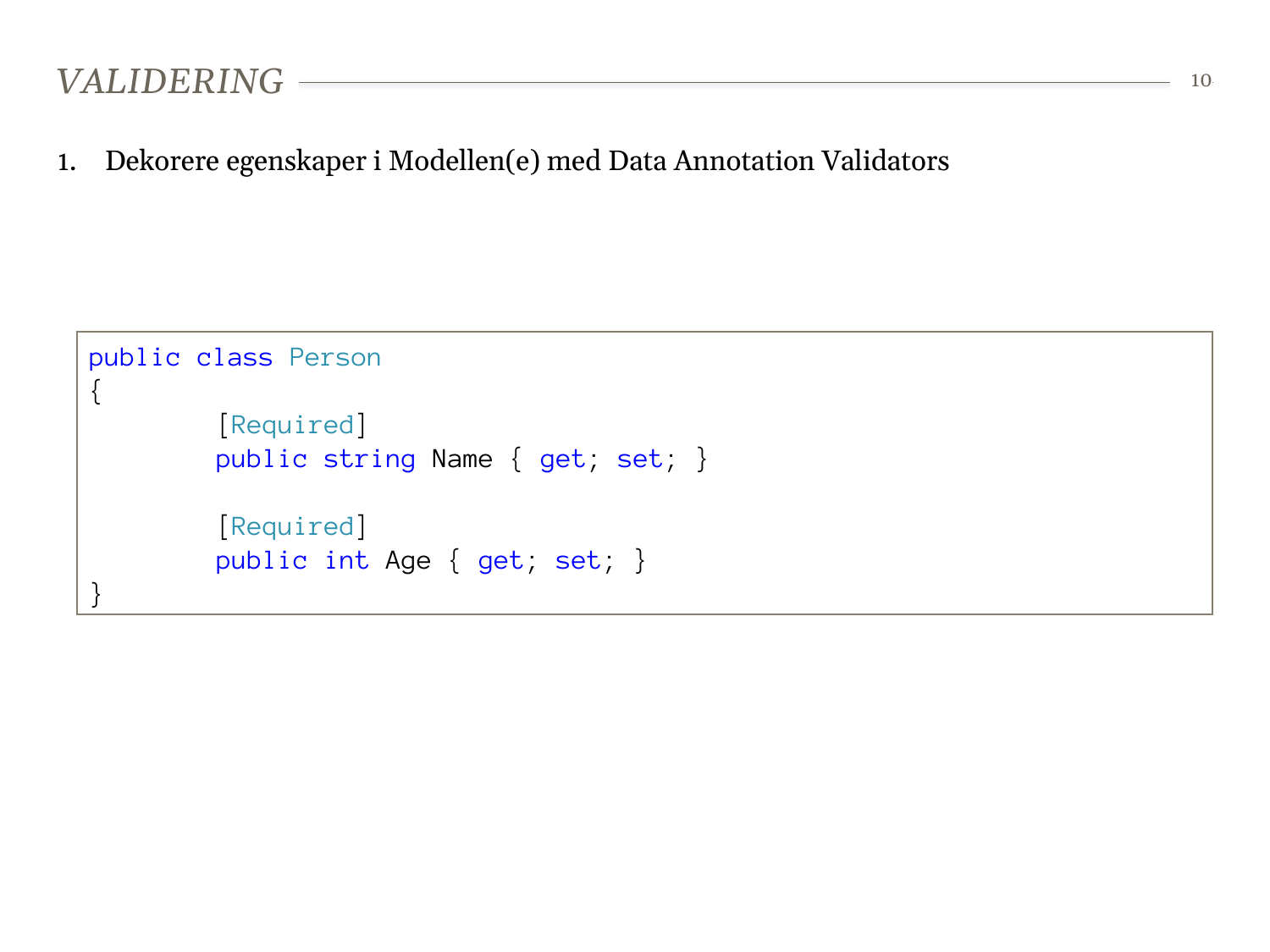

# VAlidering
10
Dekorere egenskaper i Modellen(e) med Data Annotation Validators
public class Person
{
	[Required]
	public string Name { get; set; }

	[Required]
	public int Age { get; set; }
}